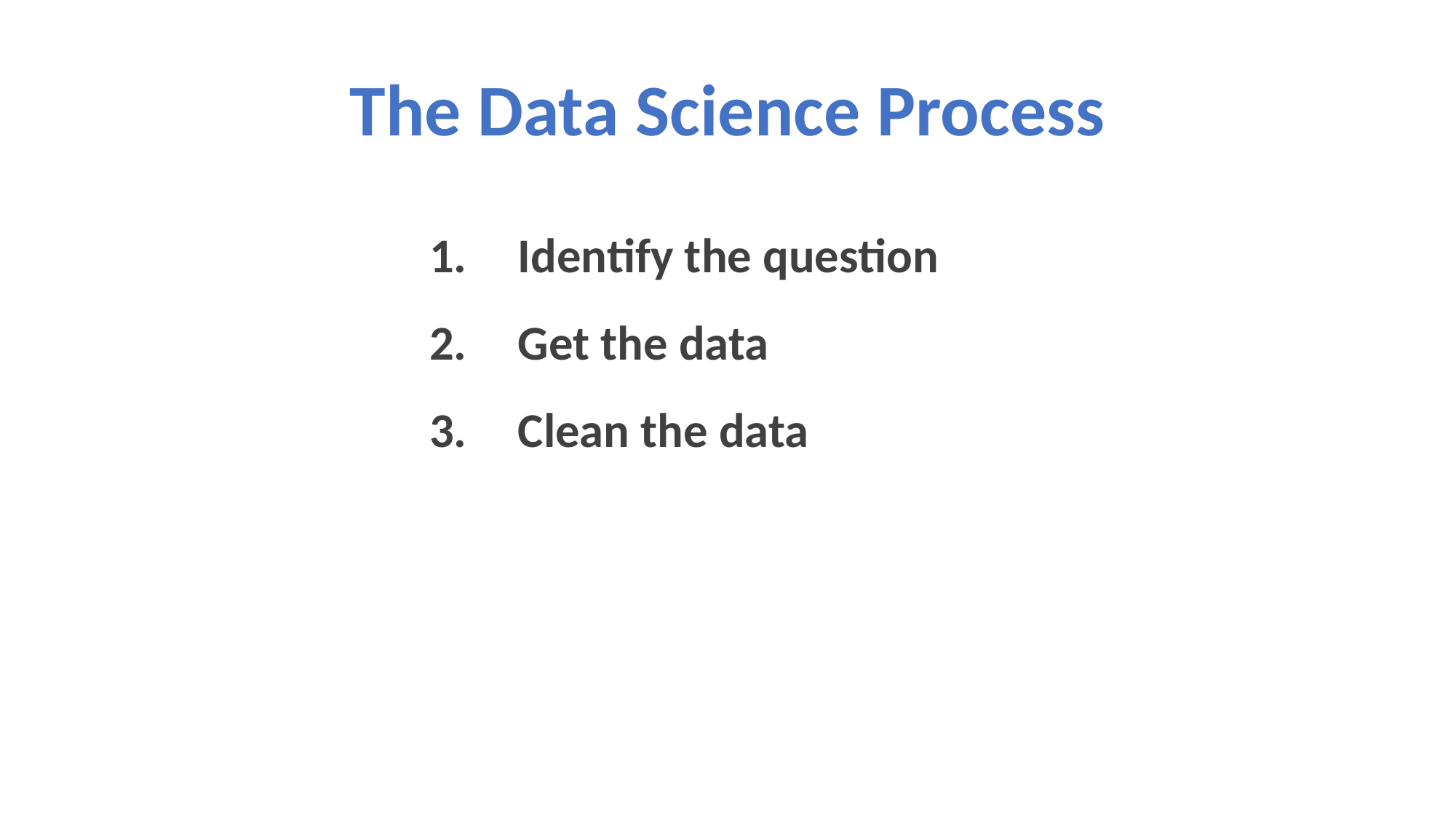

The Data Science Process
Identify the question
Get the data
Clean the data